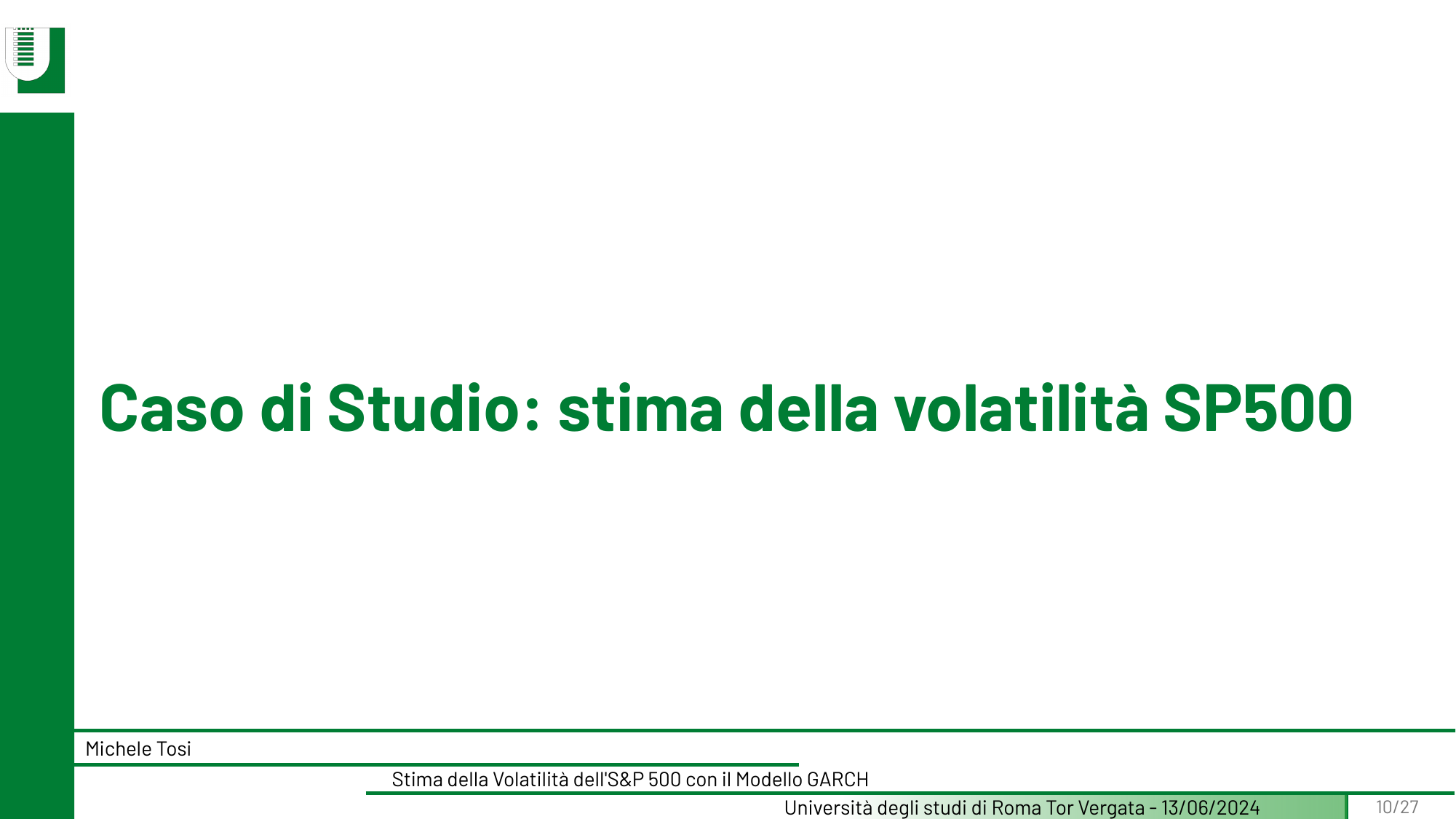

# Caso di Studio: stima della volatilità SP500
10/27